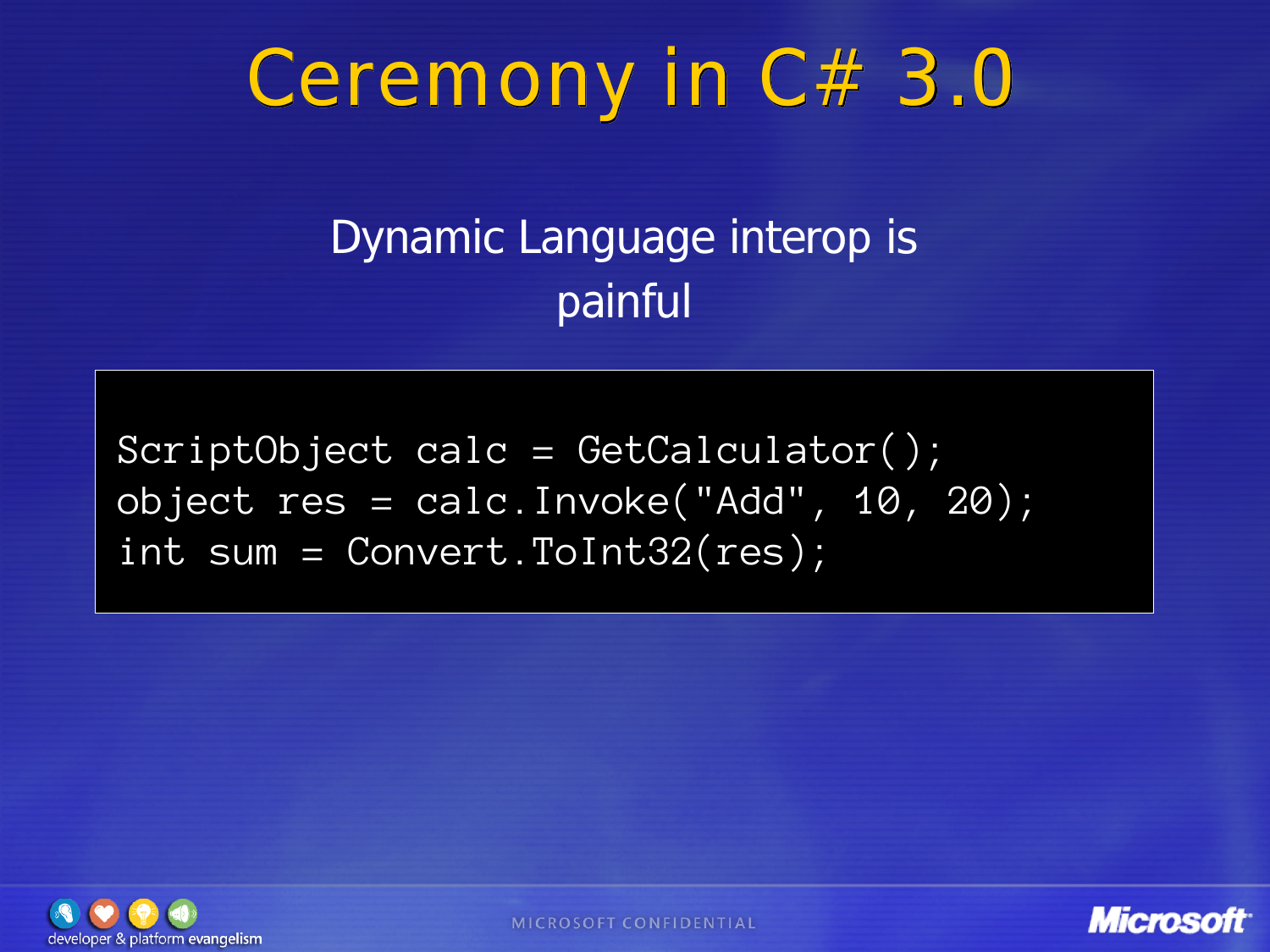

# Ceremony in C# 3.0
Dynamic Language interop is
painful

 ScriptObject calc = GetCalculator();
 object res = calc.Invoke("Add", 10, 20);
 int sum = Convert.ToInt32(res);